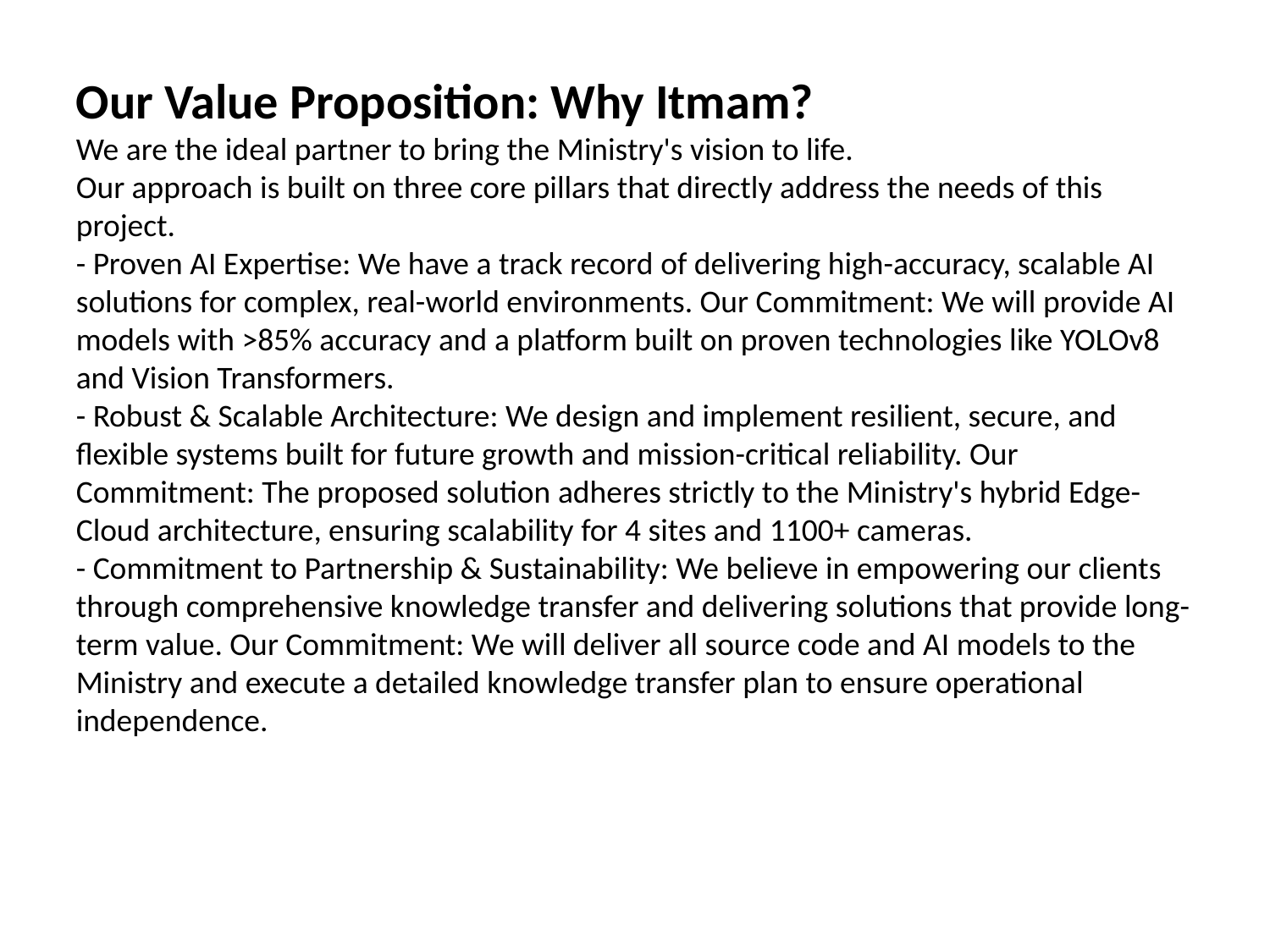

Our Value Proposition: Why Itmam?
We are the ideal partner to bring the Ministry's vision to life.
Our approach is built on three core pillars that directly address the needs of this project.
- Proven AI Expertise: We have a track record of delivering high-accuracy, scalable AI solutions for complex, real-world environments. Our Commitment: We will provide AI models with >85% accuracy and a platform built on proven technologies like YOLOv8 and Vision Transformers.
- Robust & Scalable Architecture: We design and implement resilient, secure, and flexible systems built for future growth and mission-critical reliability. Our Commitment: The proposed solution adheres strictly to the Ministry's hybrid Edge-Cloud architecture, ensuring scalability for 4 sites and 1100+ cameras.
- Commitment to Partnership & Sustainability: We believe in empowering our clients through comprehensive knowledge transfer and delivering solutions that provide long-term value. Our Commitment: We will deliver all source code and AI models to the Ministry and execute a detailed knowledge transfer plan to ensure operational independence.